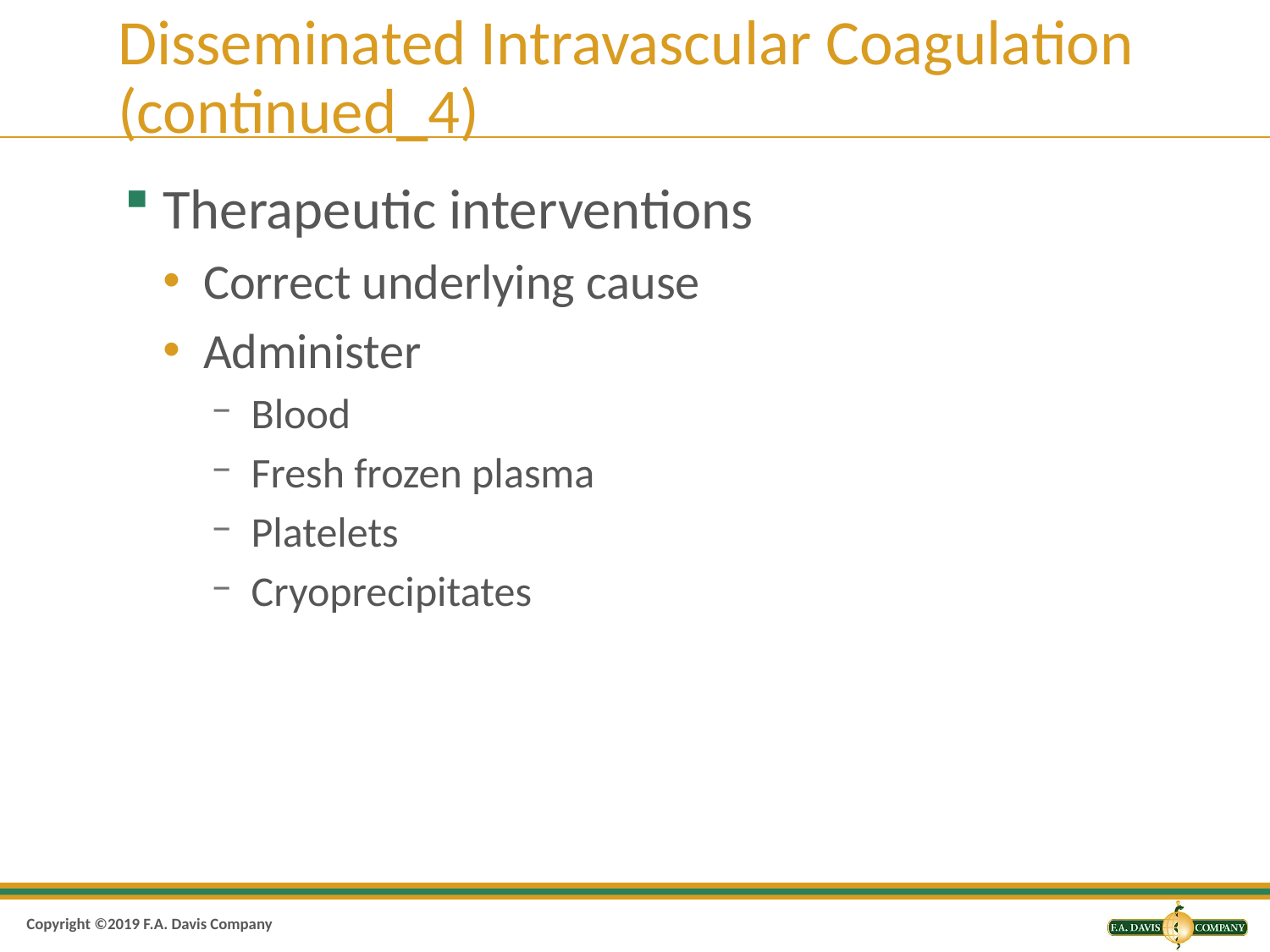

# Disseminated Intravascular Coagulation (continued_4)
Therapeutic interventions
Correct underlying cause
Administer
Blood
Fresh frozen plasma
Platelets
Cryoprecipitates